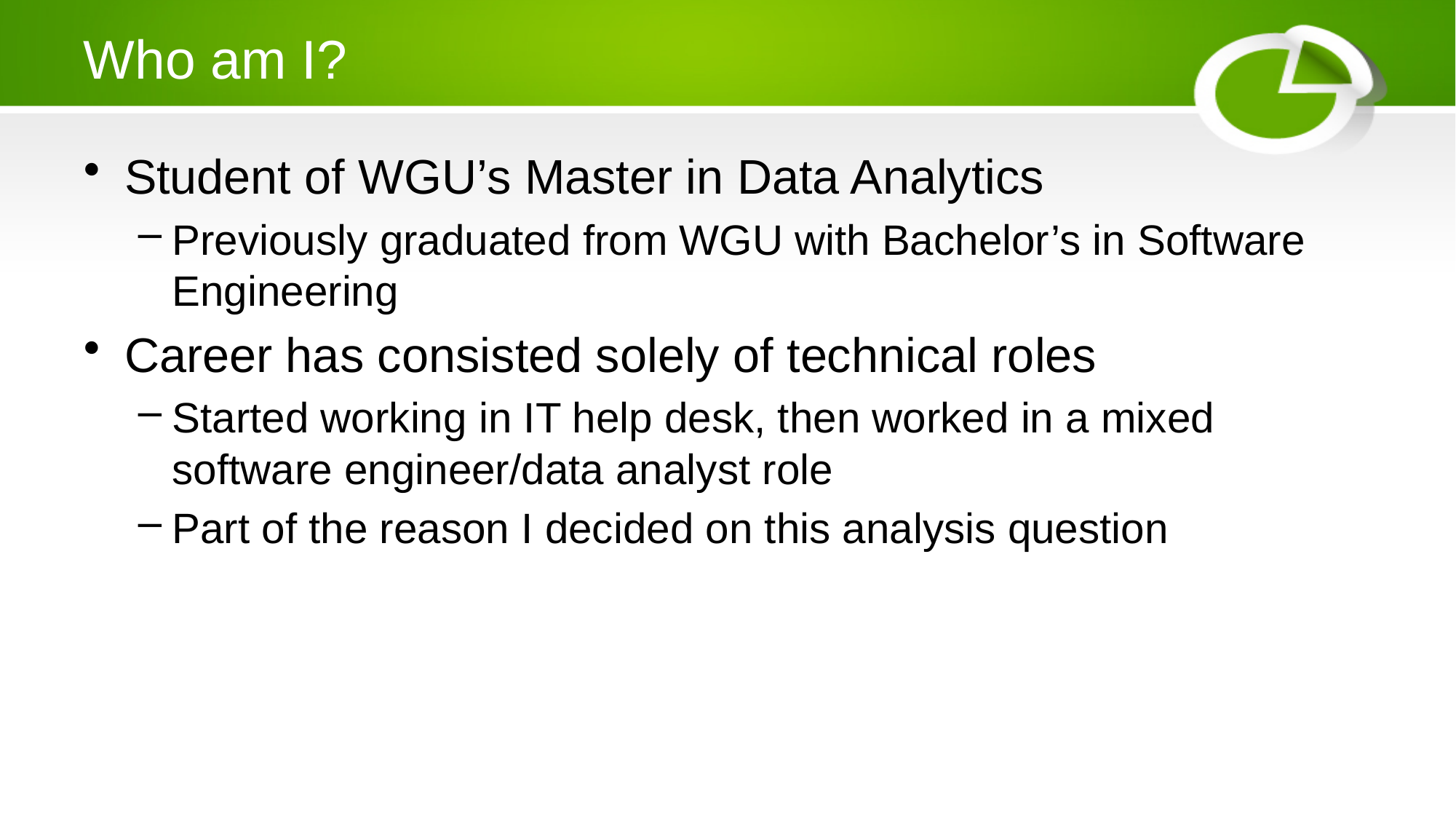

# Who am I?
Student of WGU’s Master in Data Analytics
Previously graduated from WGU with Bachelor’s in Software Engineering
Career has consisted solely of technical roles
Started working in IT help desk, then worked in a mixed software engineer/data analyst role
Part of the reason I decided on this analysis question